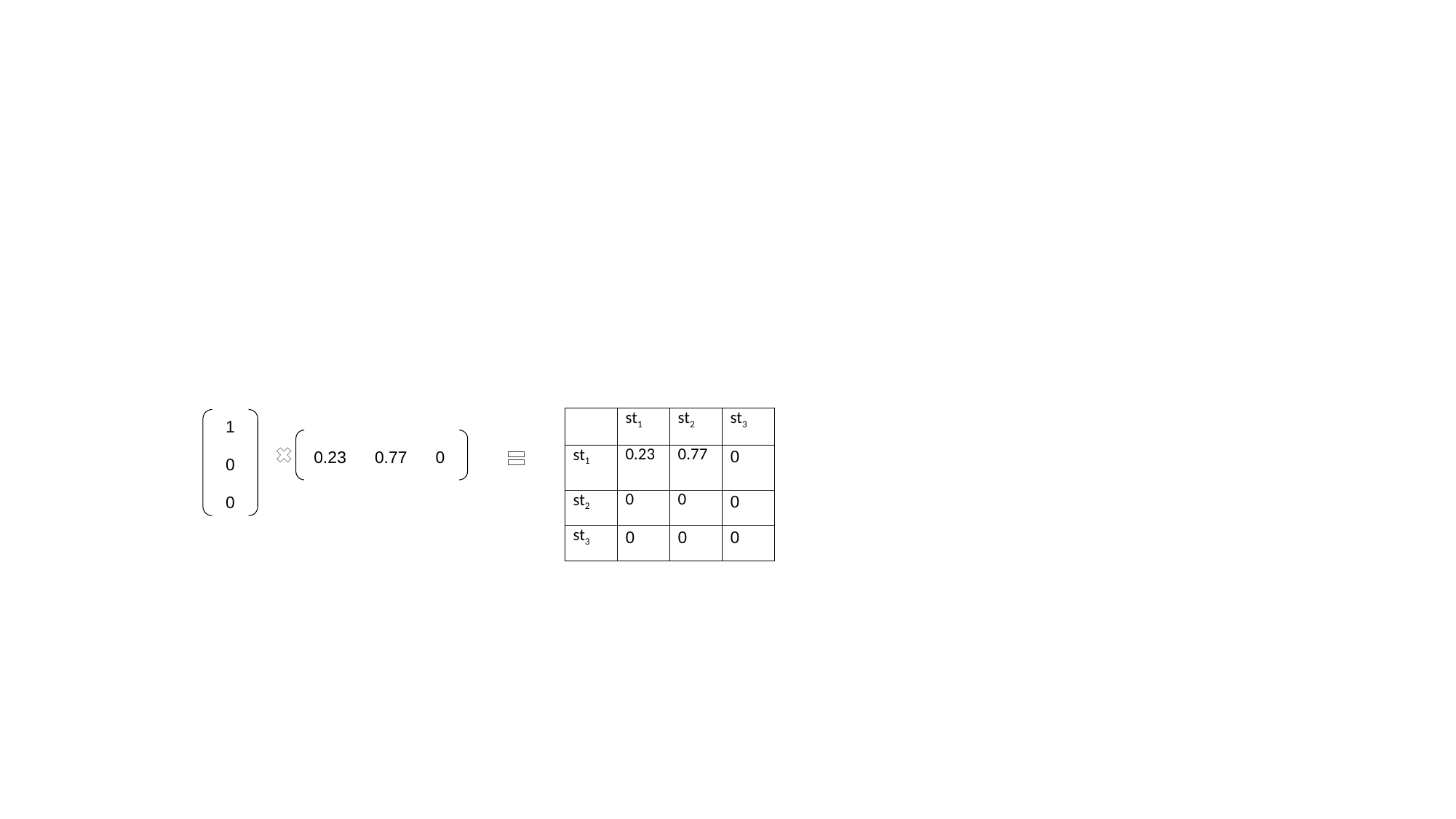

|  | st1 | st2 | st3 |
| --- | --- | --- | --- |
| st1 | 0.23 | 0.77 | 0 |
| st2 | 0 | 0 | 0 |
| st3 | 0 | 0 | 0 |
1
0
0
0.23      0.77      0